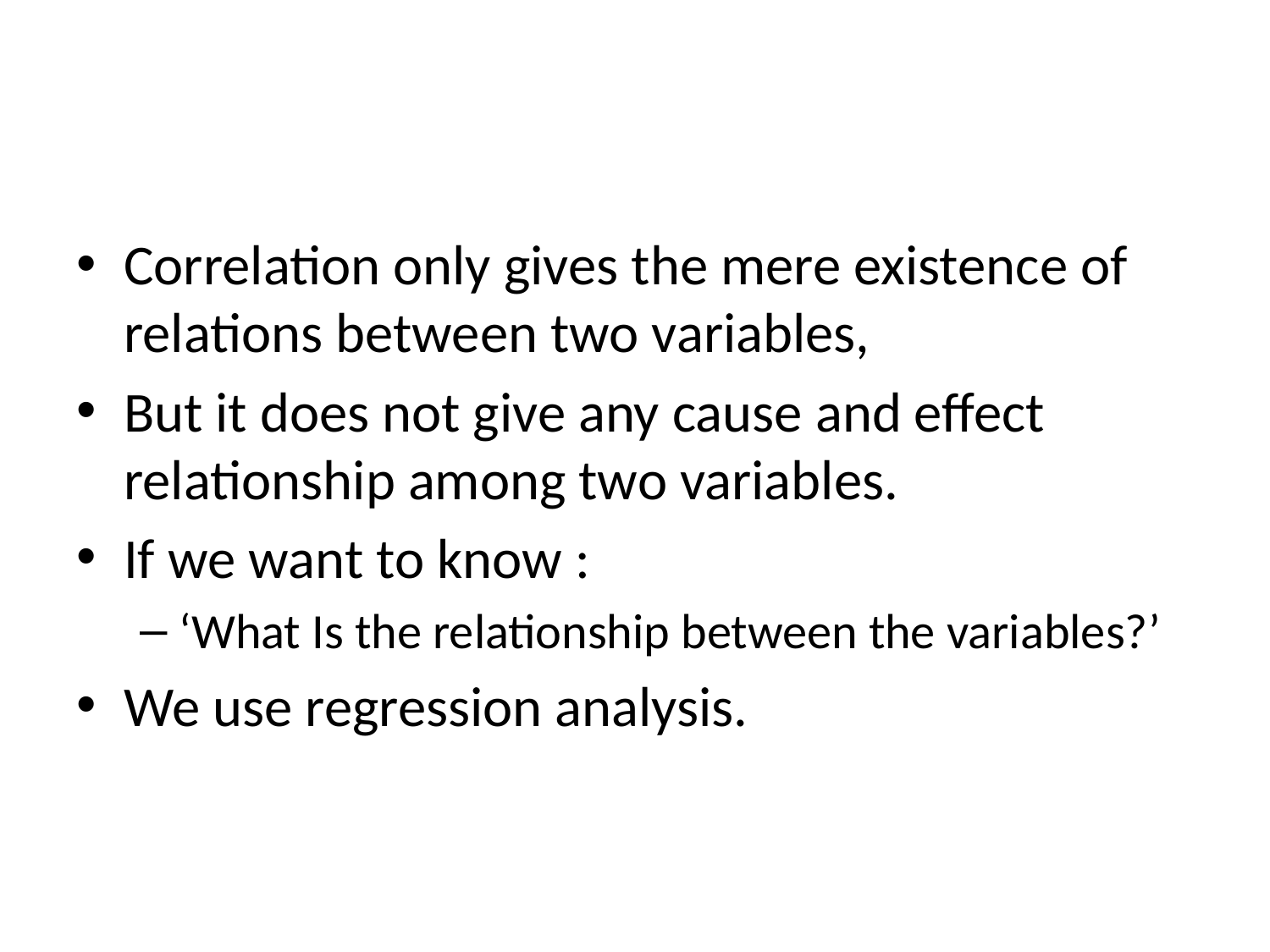

#
Correlation only gives the mere existence of relations between two variables,
But it does not give any cause and effect relationship among two variables.
If we want to know :
‘What Is the relationship between the variables?’
We use regression analysis.